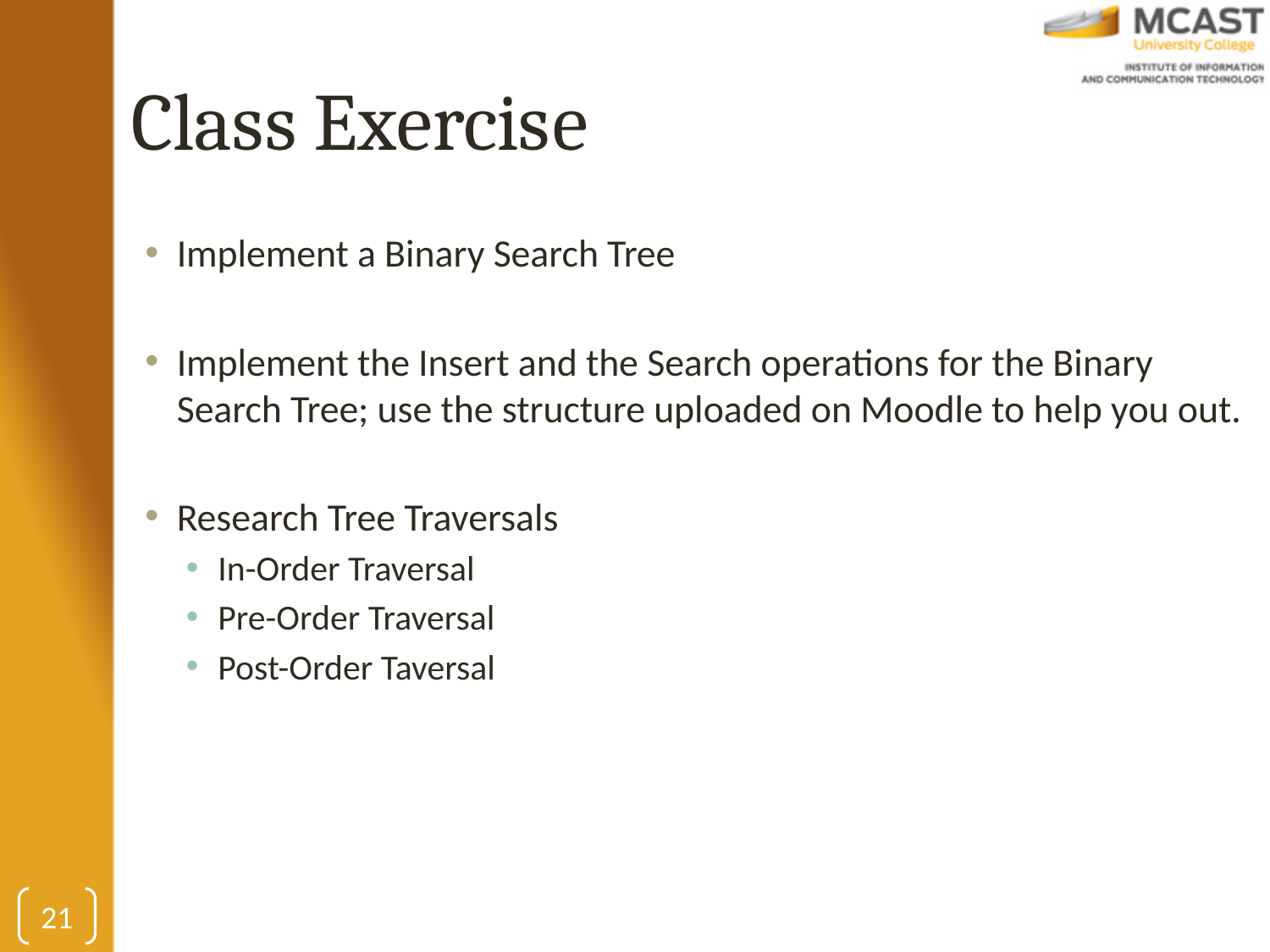

# Class Exercise
Implement a Binary Search Tree

Implement the Insert and the Search operations for the Binary Search Tree; use the structure uploaded on Moodle to help you out.

Research Tree Traversals
In-Order Traversal
Pre-Order Traversal
Post-Order Taversal

21